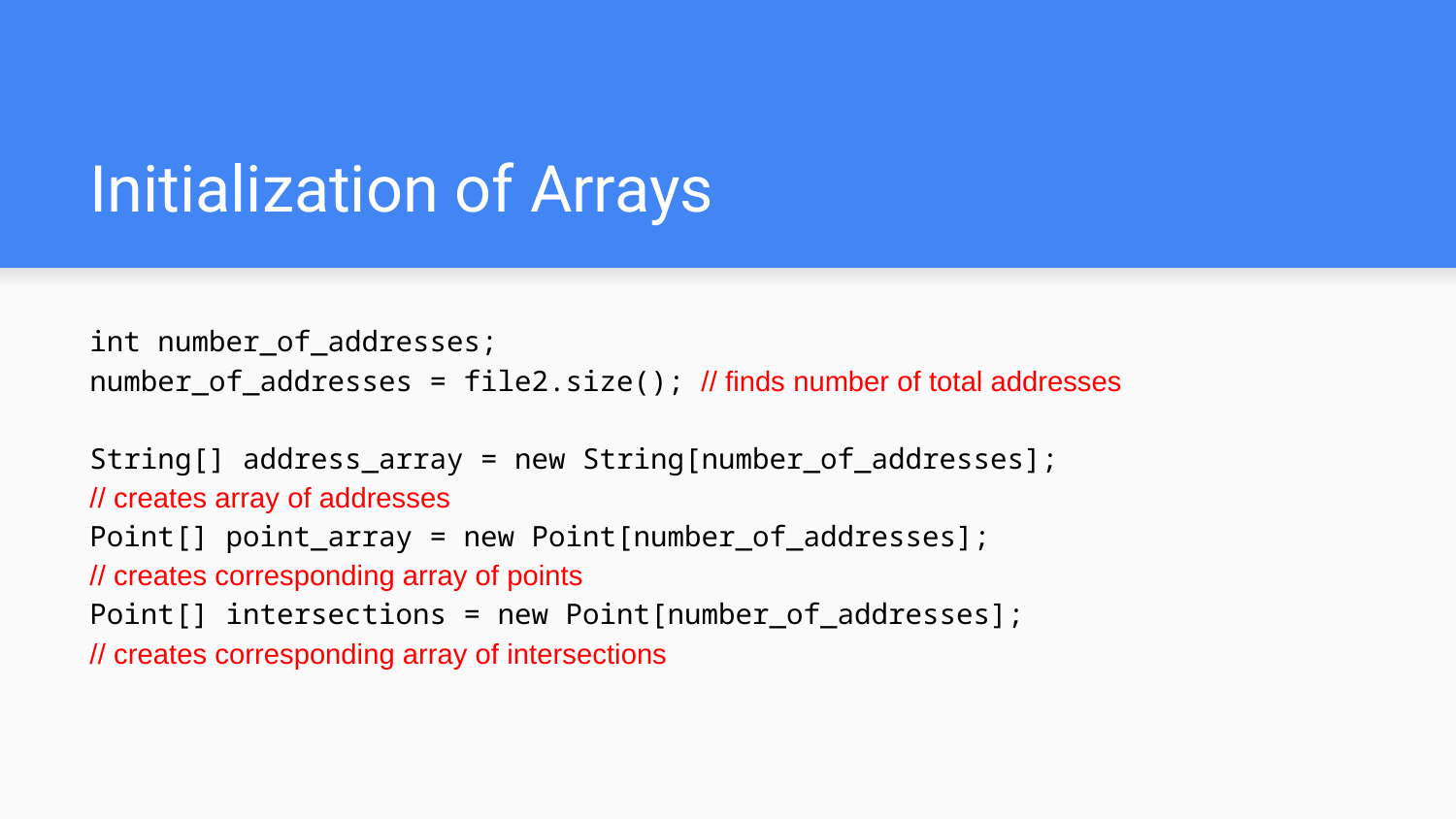

# Initialization of Arrays
int number_of_addresses;
number_of_addresses = file2.size(); // finds number of total addresses

String[] address_array = new String[number_of_addresses];
// creates array of addresses
Point[] point_array = new Point[number_of_addresses];
// creates corresponding array of points
Point[] intersections = new Point[number_of_addresses];
// creates corresponding array of intersections